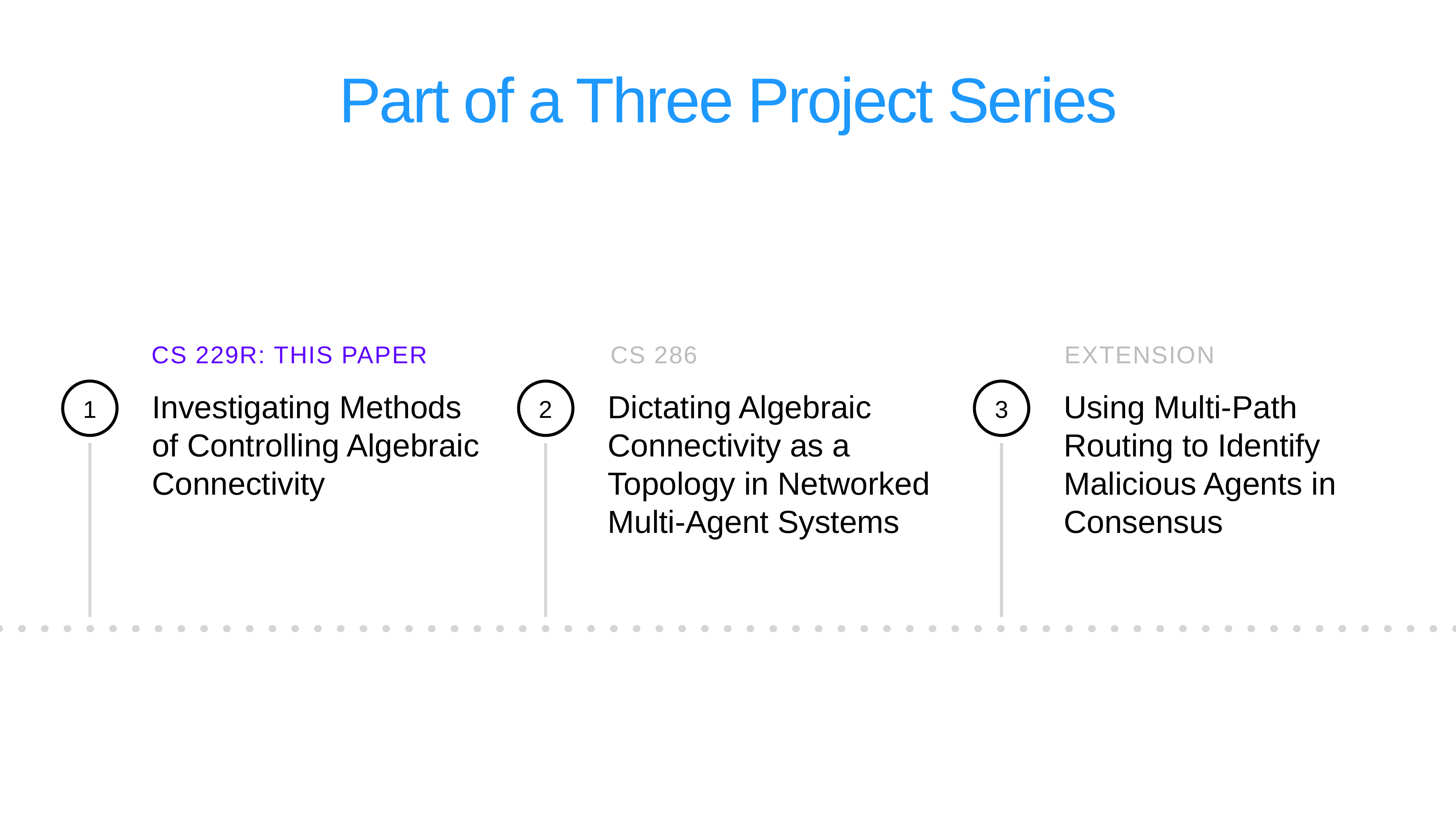

# Part of a Three Project Series
CS 229r: This Paper
1
Investigating Methods of Controlling Algebraic Connectivity

CS 286
2
Dictating Algebraic Connectivity as a Topology in Networked Multi-Agent Systems

Extension
3
Using Multi-Path Routing to Identify Malicious Agents in Consensus